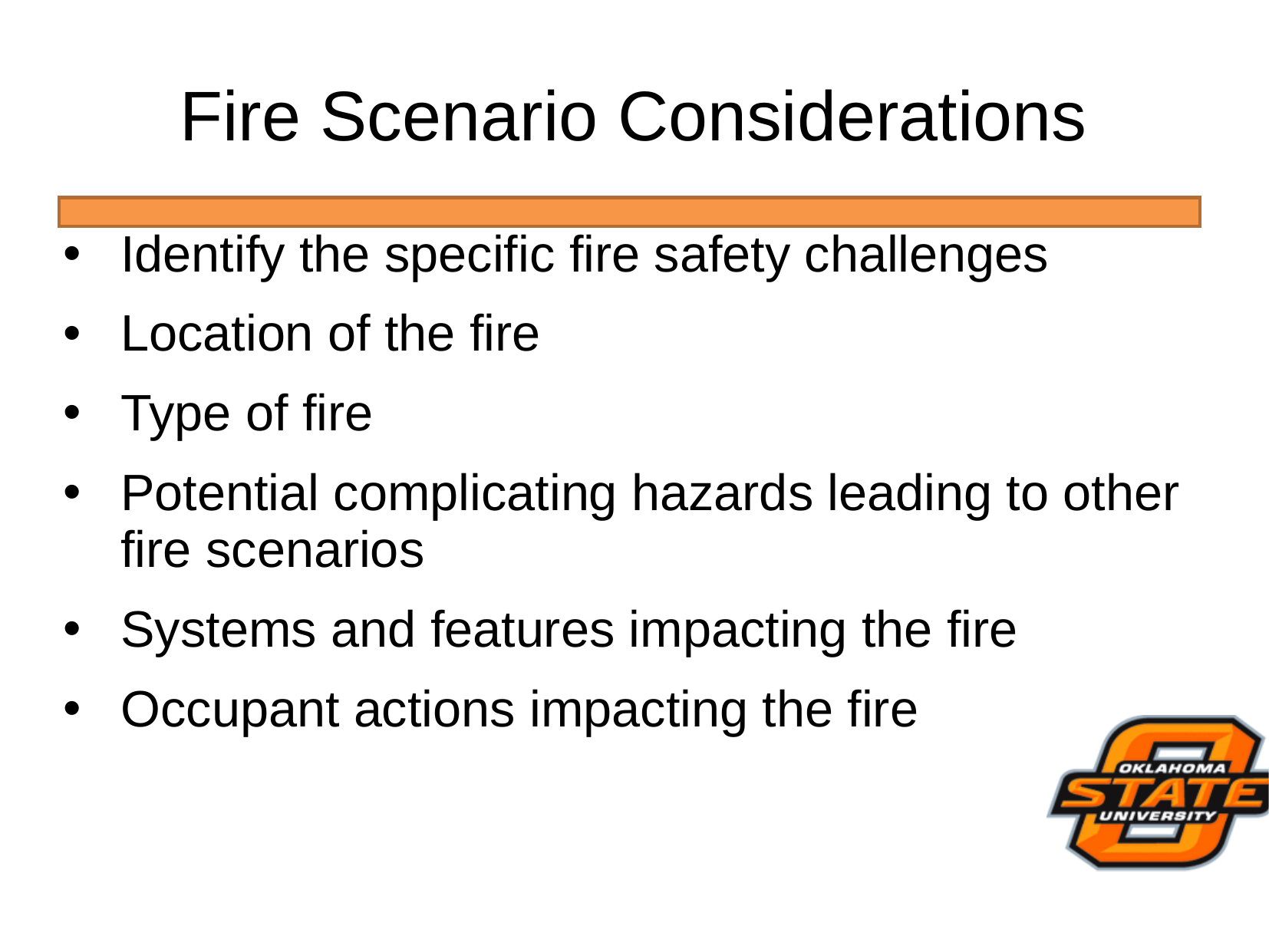

# Fire Scenario Considerations
Identify the specific fire safety challenges
Location of the fire
Type of fire
Potential complicating hazards leading to other fire scenarios
Systems and features impacting the fire
Occupant actions impacting the fire